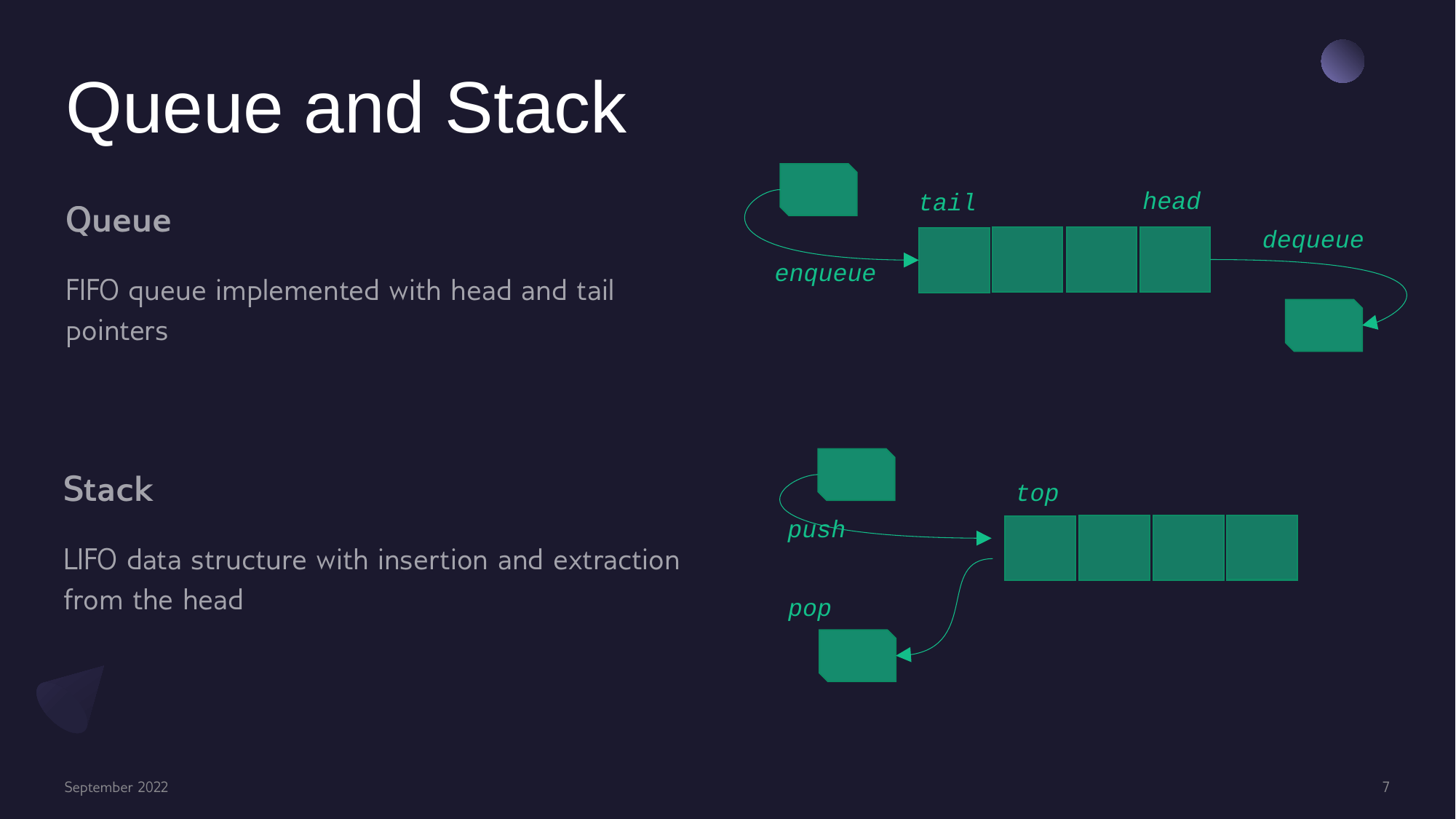

# Queue and Stack

head
tail
Queue
FIFO queue implemented with head and tail pointers

dequeue

enqueue

Stack
LIFO data structure with insertion and extraction from the head

top
push

pop

September 2022
7